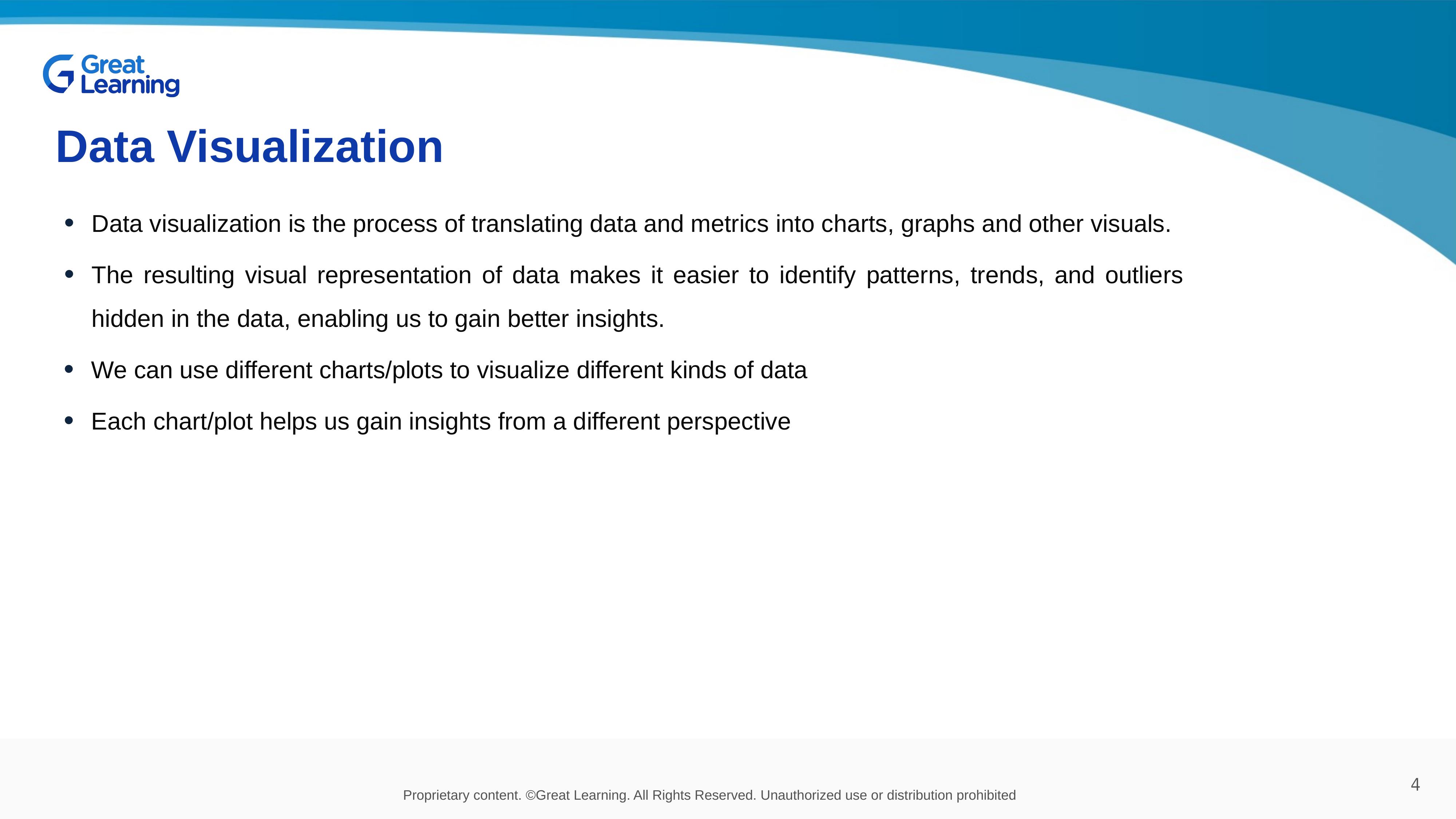

Data Visualization
Data visualization is the process of translating data and metrics into charts, graphs and other visuals.
The resulting visual representation of data makes it easier to identify patterns, trends, and outliers hidden in the data, enabling us to gain better insights.
We can use different charts/plots to visualize different kinds of data
Each chart/plot helps us gain insights from a different perspective

4